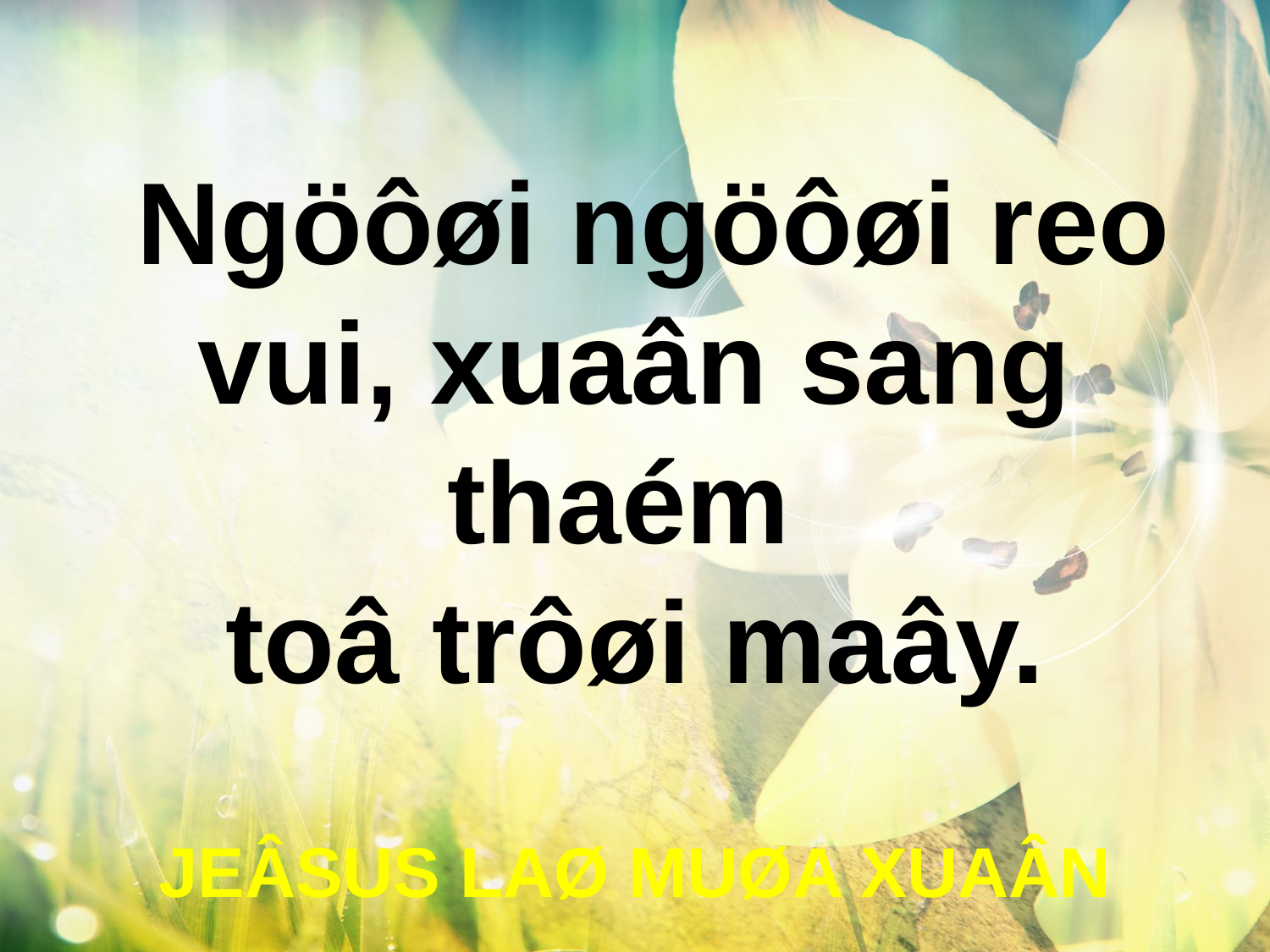

Ngöôøi ngöôøi reo vui, xuaân sang thaém
toâ trôøi maây.
JEÂSUS LAØ MUØA XUAÂN